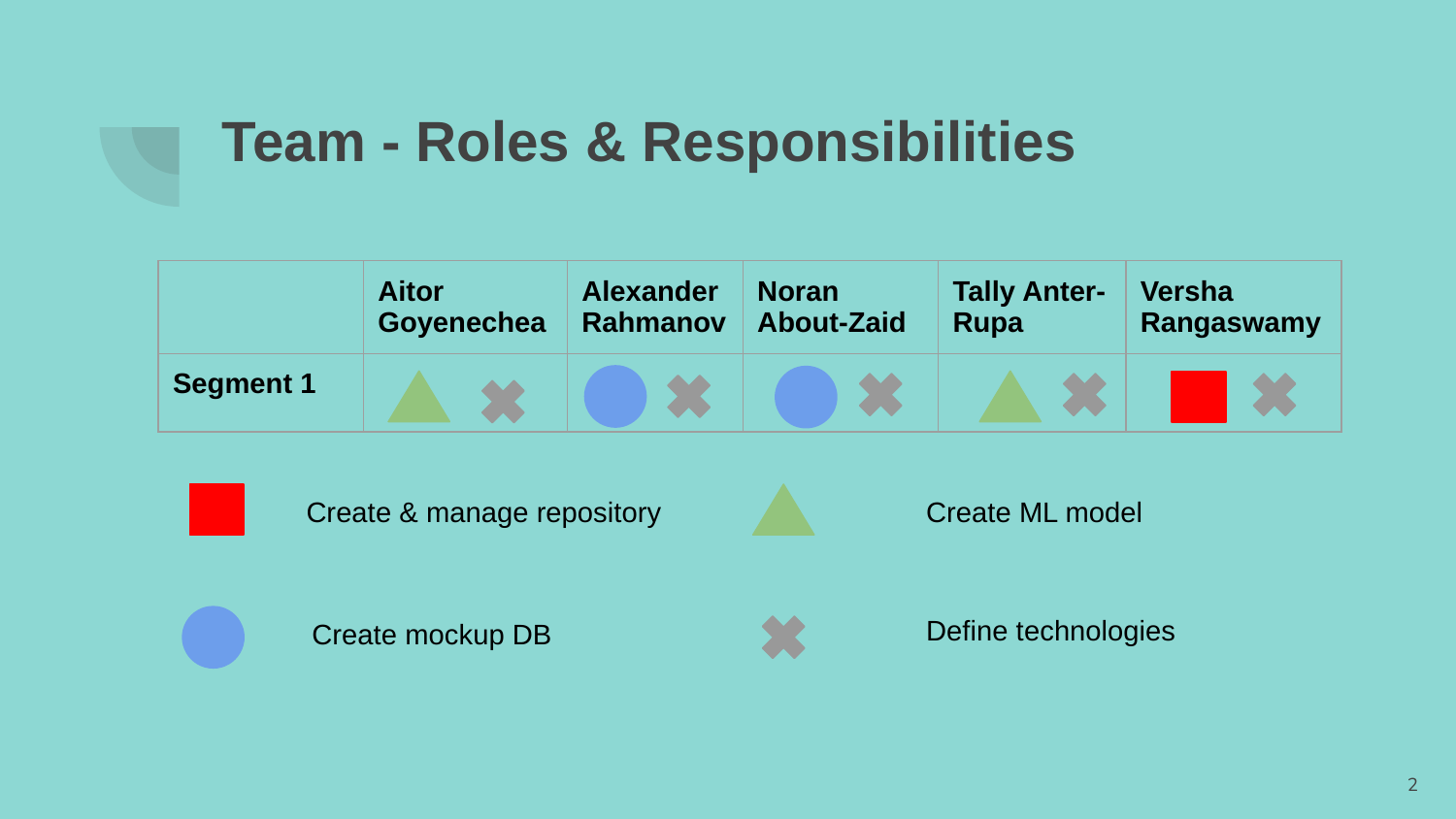

# Team - Roles & Responsibilities
|  | Aitor Goyenechea | Alexander Rahmanov | Noran About-Zaid | Tally Anter-Rupa | Versha Rangaswamy |
| --- | --- | --- | --- | --- | --- |
| Segment 1 |  |  |  |  |  |

Create ML model
Create & manage repository

Define technologies
Create mockup DB

2